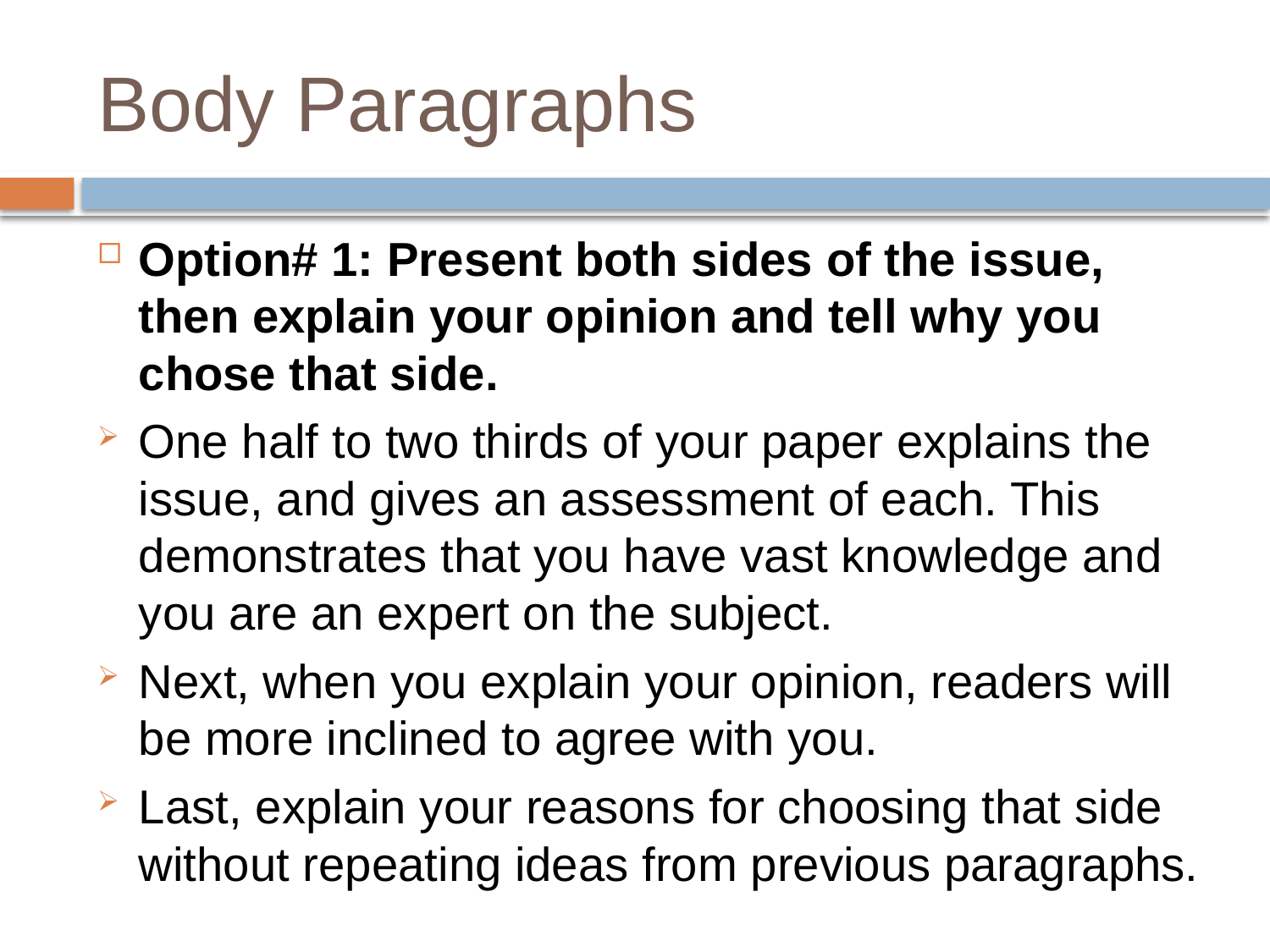

# Body Paragraphs
Option# 1: Present both sides of the issue, then explain your opinion and tell why you chose that side.
One half to two thirds of your paper explains the issue, and gives an assessment of each. This demonstrates that you have vast knowledge and you are an expert on the subject.
Next, when you explain your opinion, readers will be more inclined to agree with you.
Last, explain your reasons for choosing that side without repeating ideas from previous paragraphs.